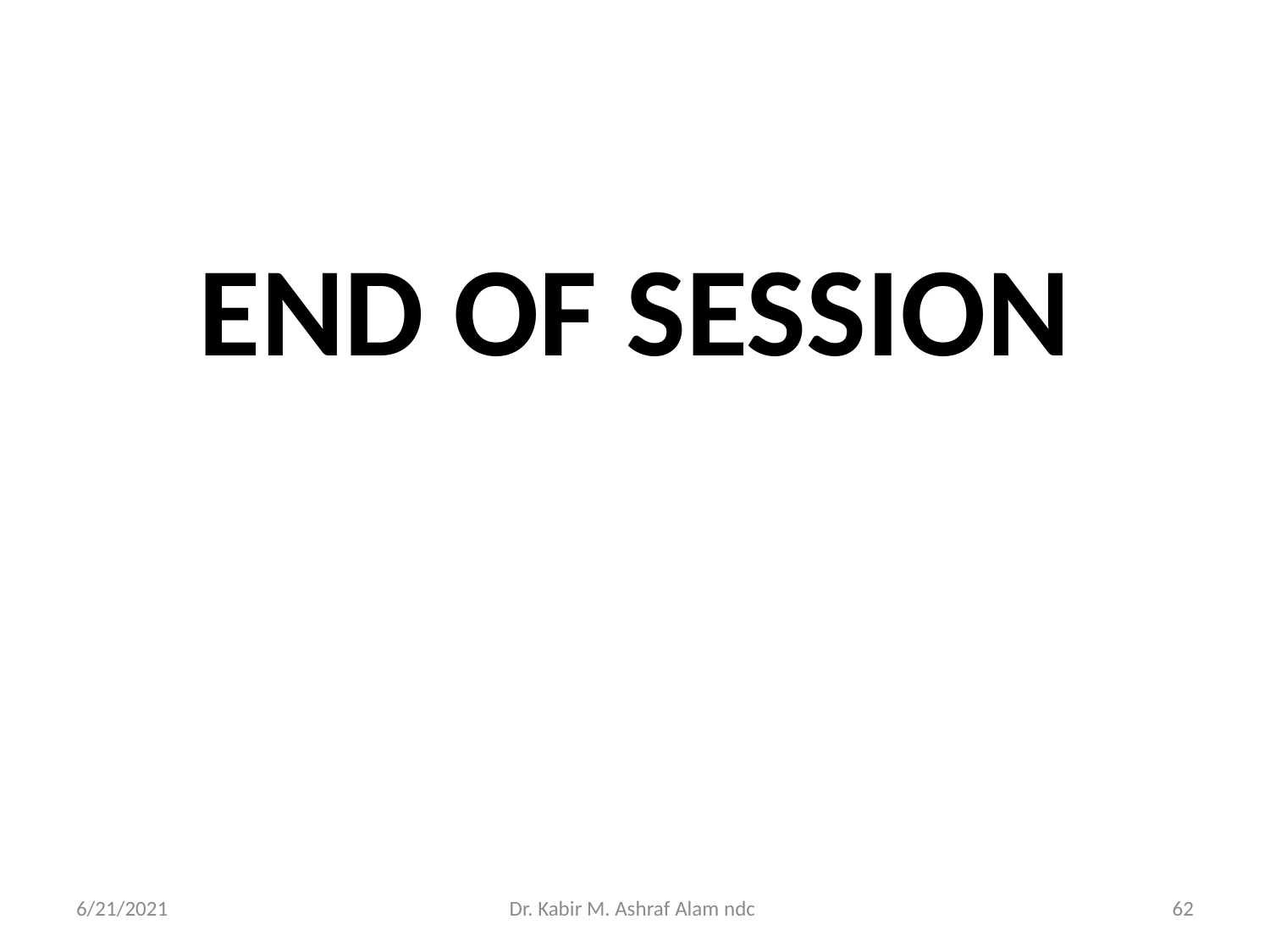

#
END OF SESSION
6/21/2021
Dr. Kabir M. Ashraf Alam ndc
62